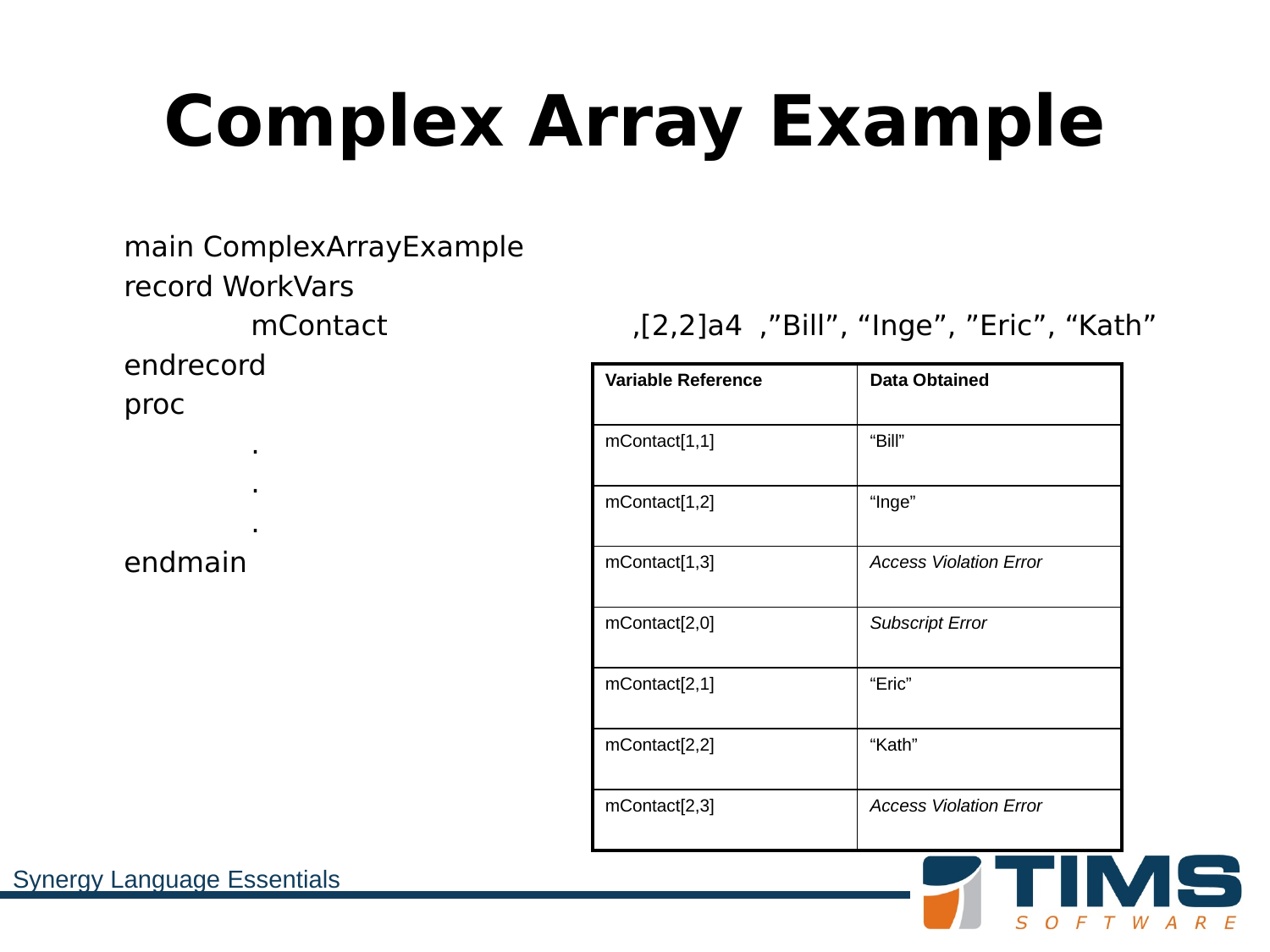

# Complex Array Example
	main ComplexArrayExample
	record WorkVars
		mContact		,[2,2]a4	,”Bill”, “Inge”, ”Eric”, “Kath”
	endrecord
	proc
		.
		.
		.
	endmain
| Variable Reference | Data Obtained |
| --- | --- |
| mContact[1,1] | “Bill” |
| mContact[1,2] | “Inge” |
| mContact[1,3] | Access Violation Error |
| mContact[2,0] | Subscript Error |
| mContact[2,1] | “Eric” |
| mContact[2,2] | “Kath” |
| mContact[2,3] | Access Violation Error |
Synergy Language Essentials